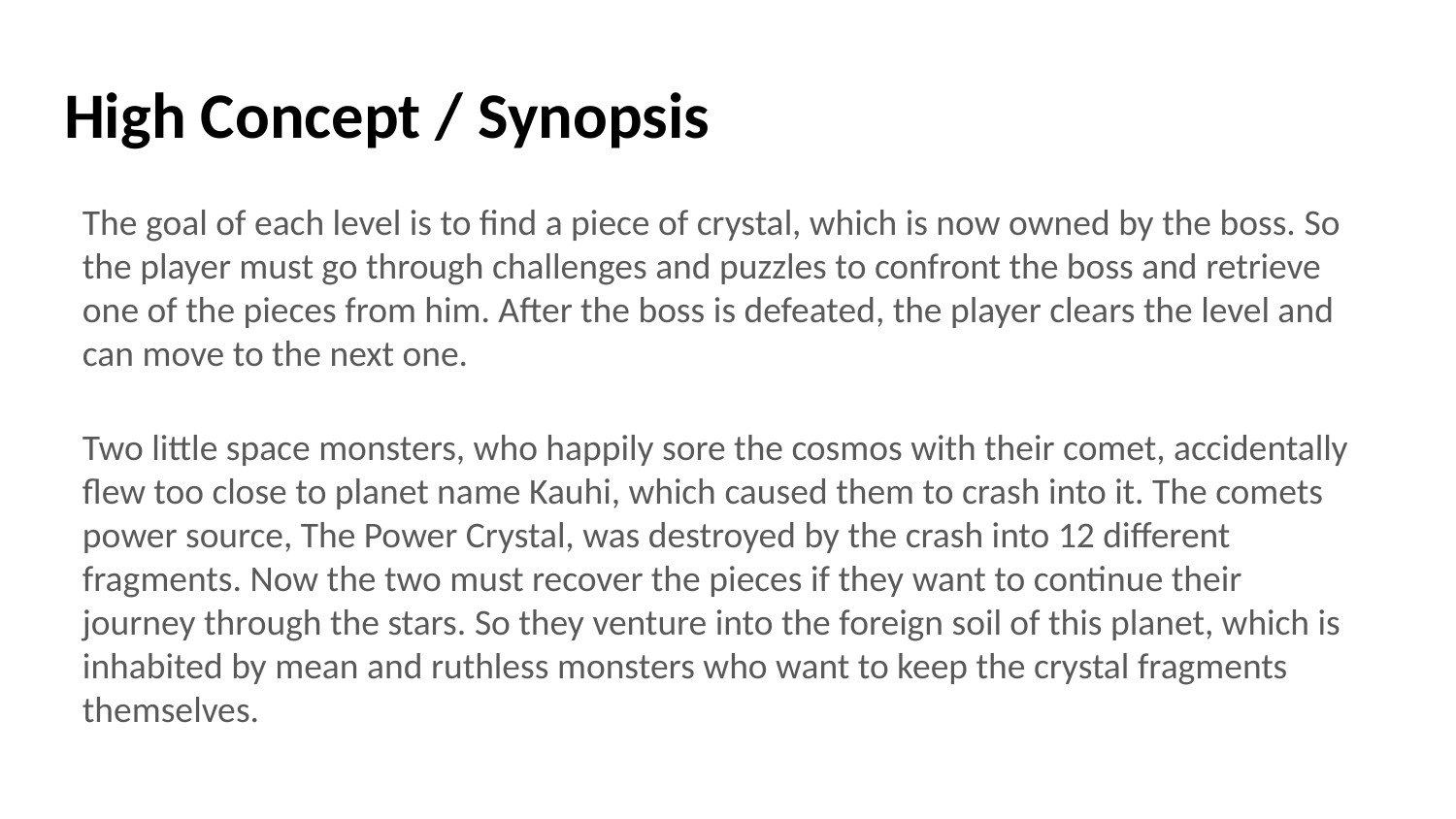

# High Concept / Synopsis
The goal of each level is to find a piece of crystal, which is now owned by the boss. So the player must go through challenges and puzzles to confront the boss and retrieve one of the pieces from him. After the boss is defeated, the player clears the level and can move to the next one.

Two little space monsters, who happily sore the cosmos with their comet, accidentally flew too close to planet name Kauhi, which caused them to crash into it. The comets power source, The Power Crystal, was destroyed by the crash into 12 different fragments. Now the two must recover the pieces if they want to continue their journey through the stars. So they venture into the foreign soil of this planet, which is inhabited by mean and ruthless monsters who want to keep the crystal fragments themselves.